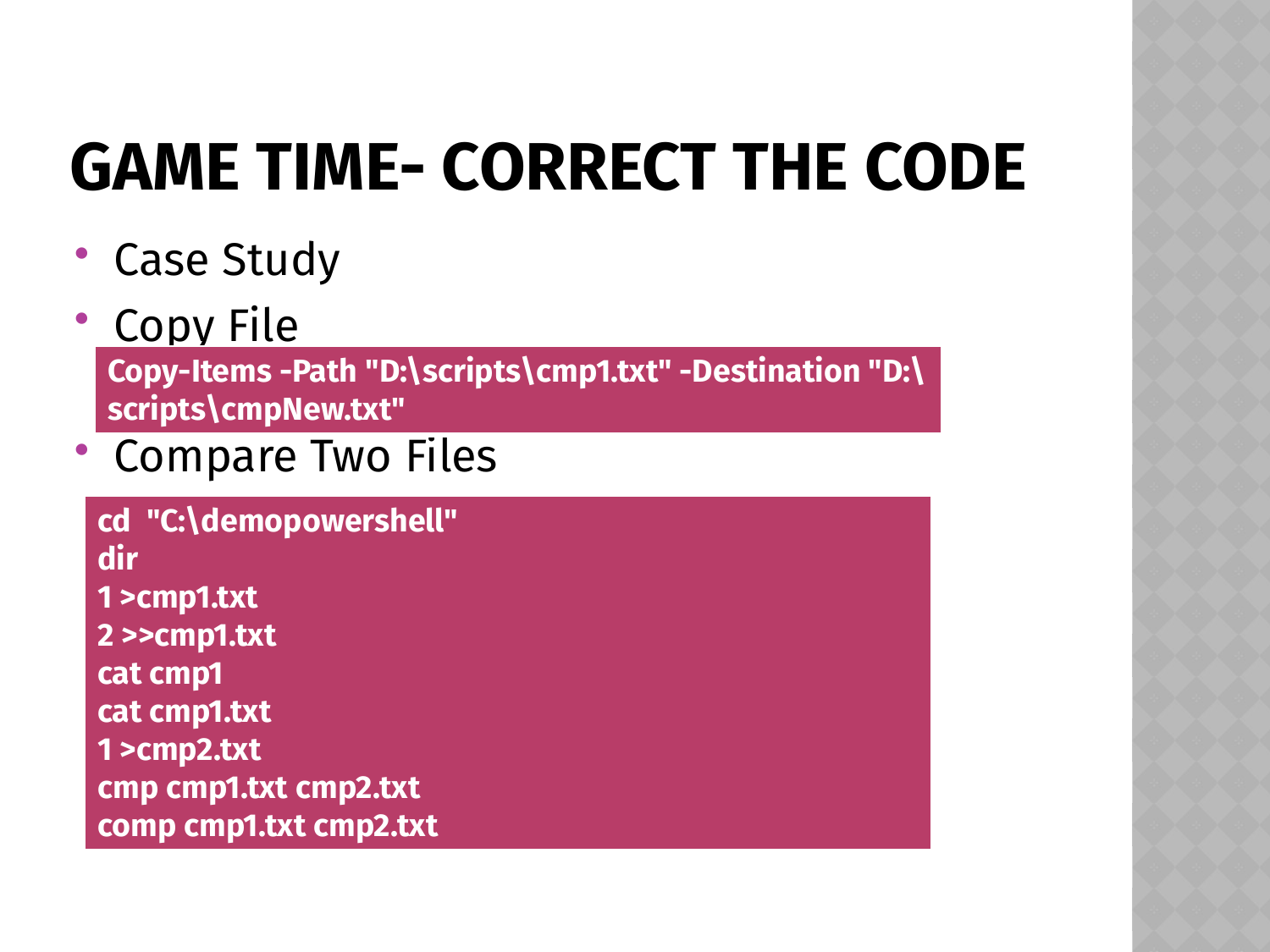

# Game time- correct the code
Case Study
Copy File

Compare Two Files

| Copy-Items -Path "D:\scripts\cmp1.txt" -Destination "D:\scripts\cmpNew.txt" |
| --- |
| cd "C:\demopowershell" dir 1 >cmp1.txt 2 >>cmp1.txt cat cmp1 cat cmp1.txt 1 >cmp2.txt cmp cmp1.txt cmp2.txt comp cmp1.txt cmp2.txt |
| --- |